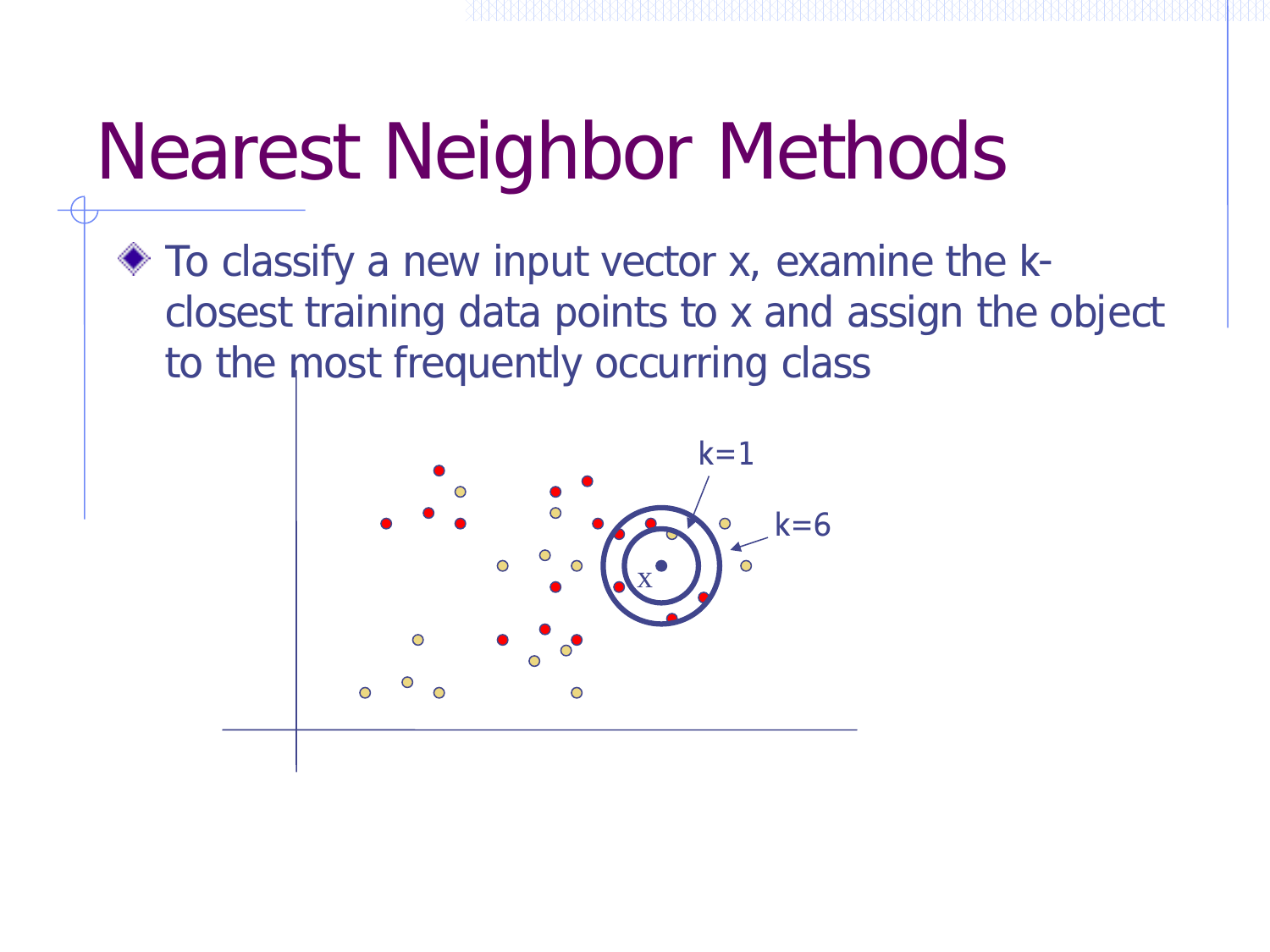

# Nearest Neighbor Methods
To classify a new input vector x, examine the k-closest training data points to x and assign the object to the most frequently occurring class

k=1

k=6

x